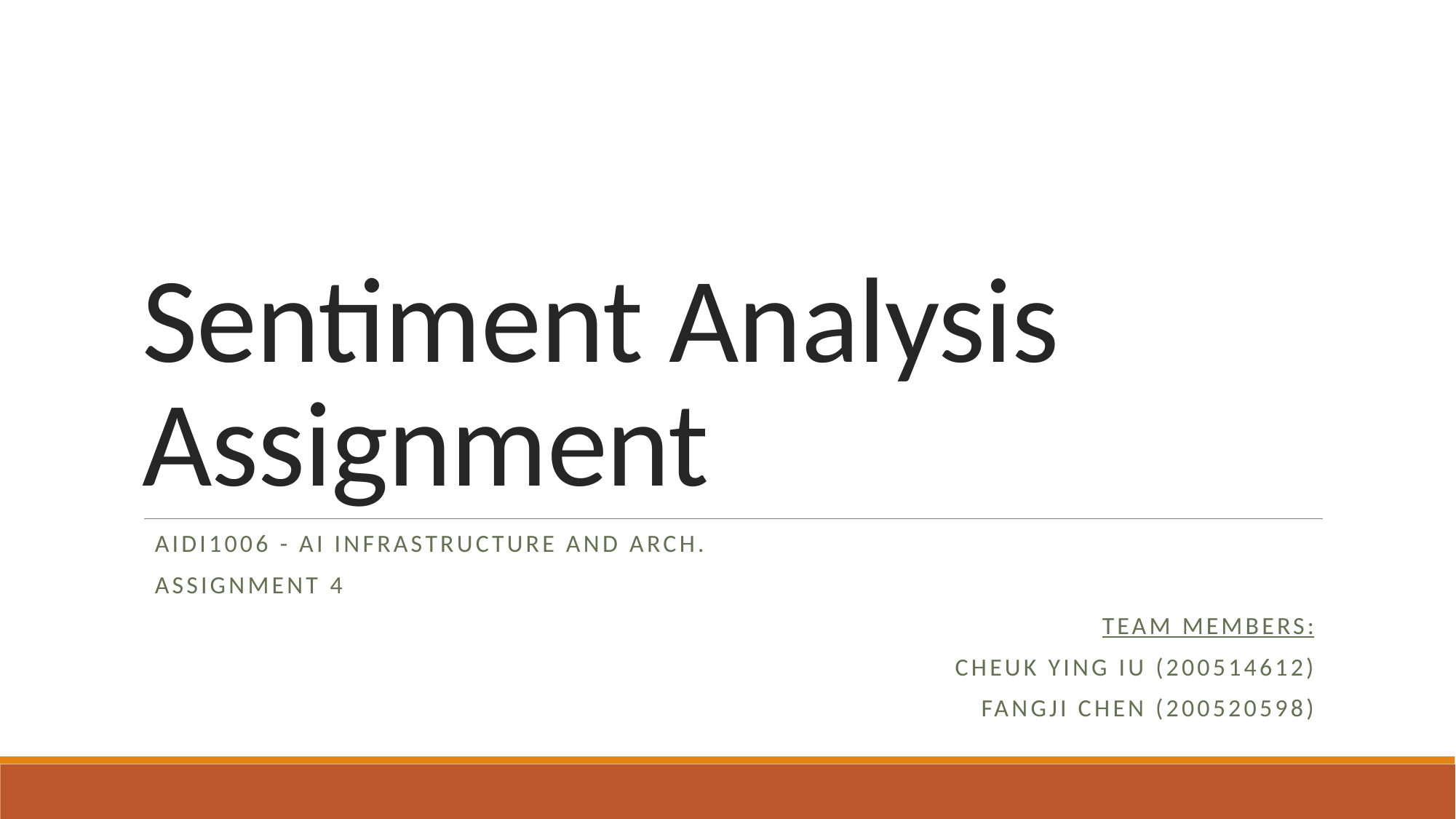

# Sentiment Analysis Assignment
AIDI1006 - AI Infrastructure and Arch.
Assignment 4
Team Members:
Cheuk Ying Iu (200514612)
Fangji Chen (200520598)